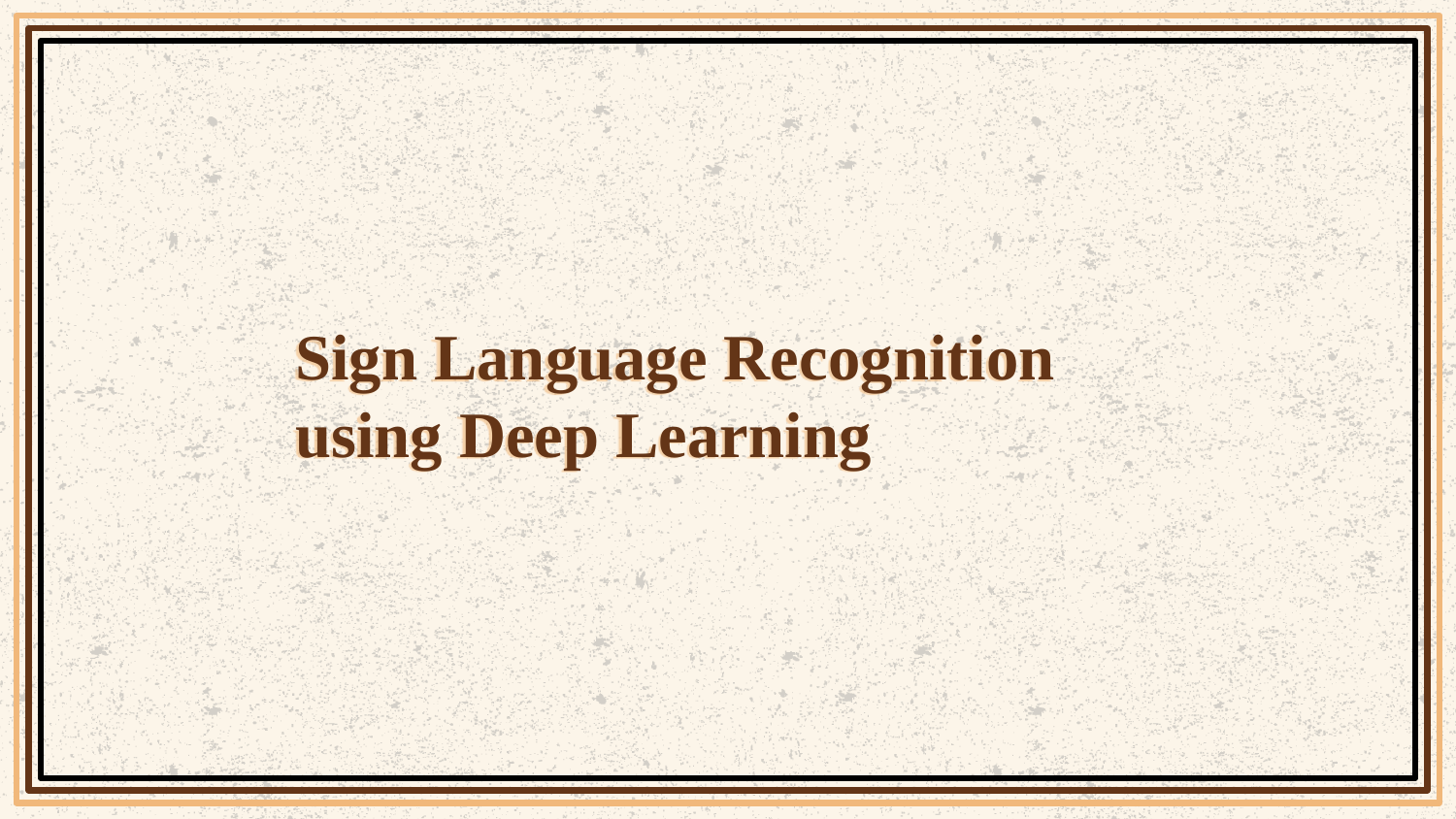

# Sign Language Recognition using Deep Learning